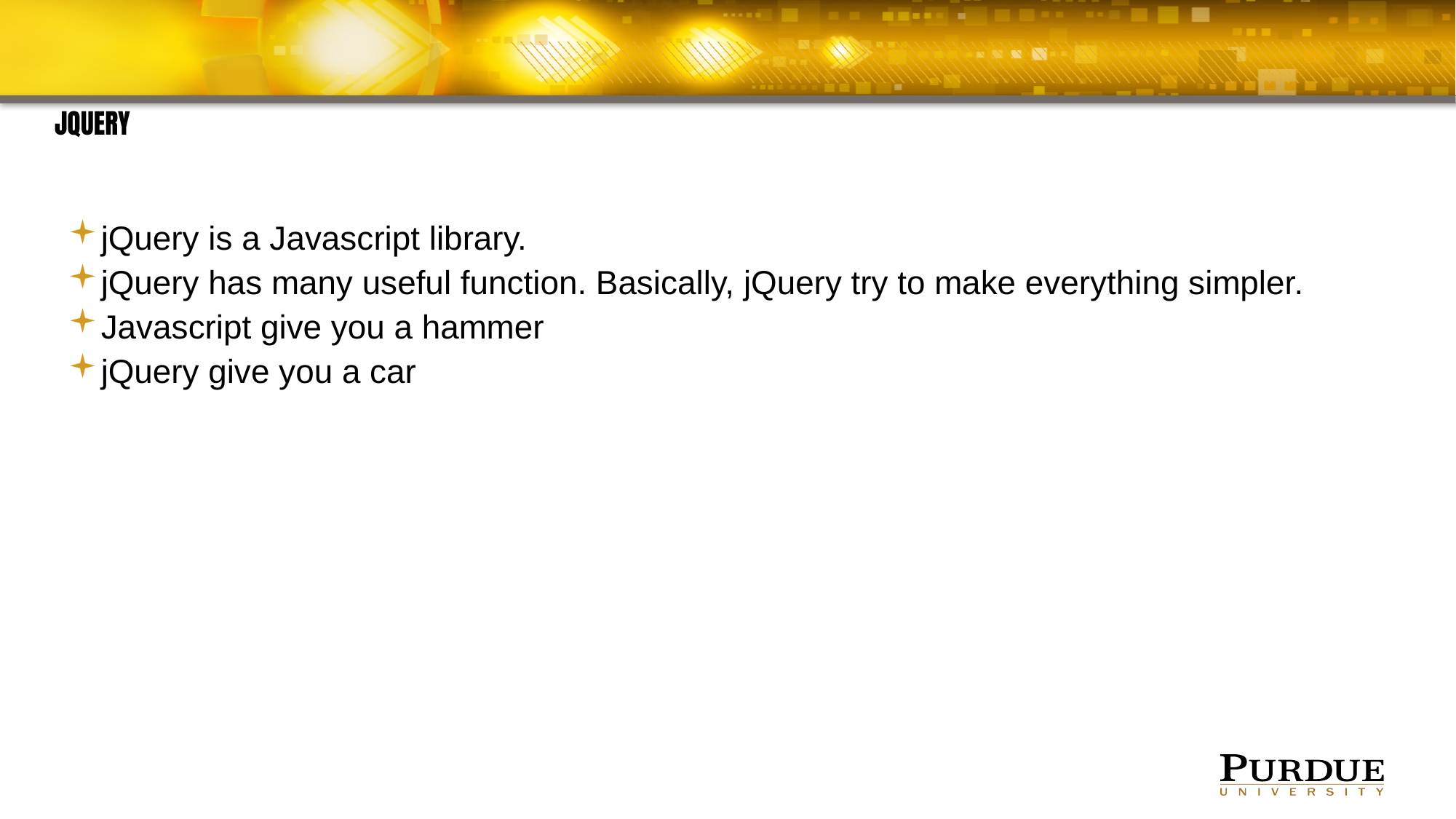

#
jQuery
jQuery is a Javascript library.
jQuery has many useful function. Basically, jQuery try to make everything simpler.
Javascript give you a hammer
jQuery give you a car